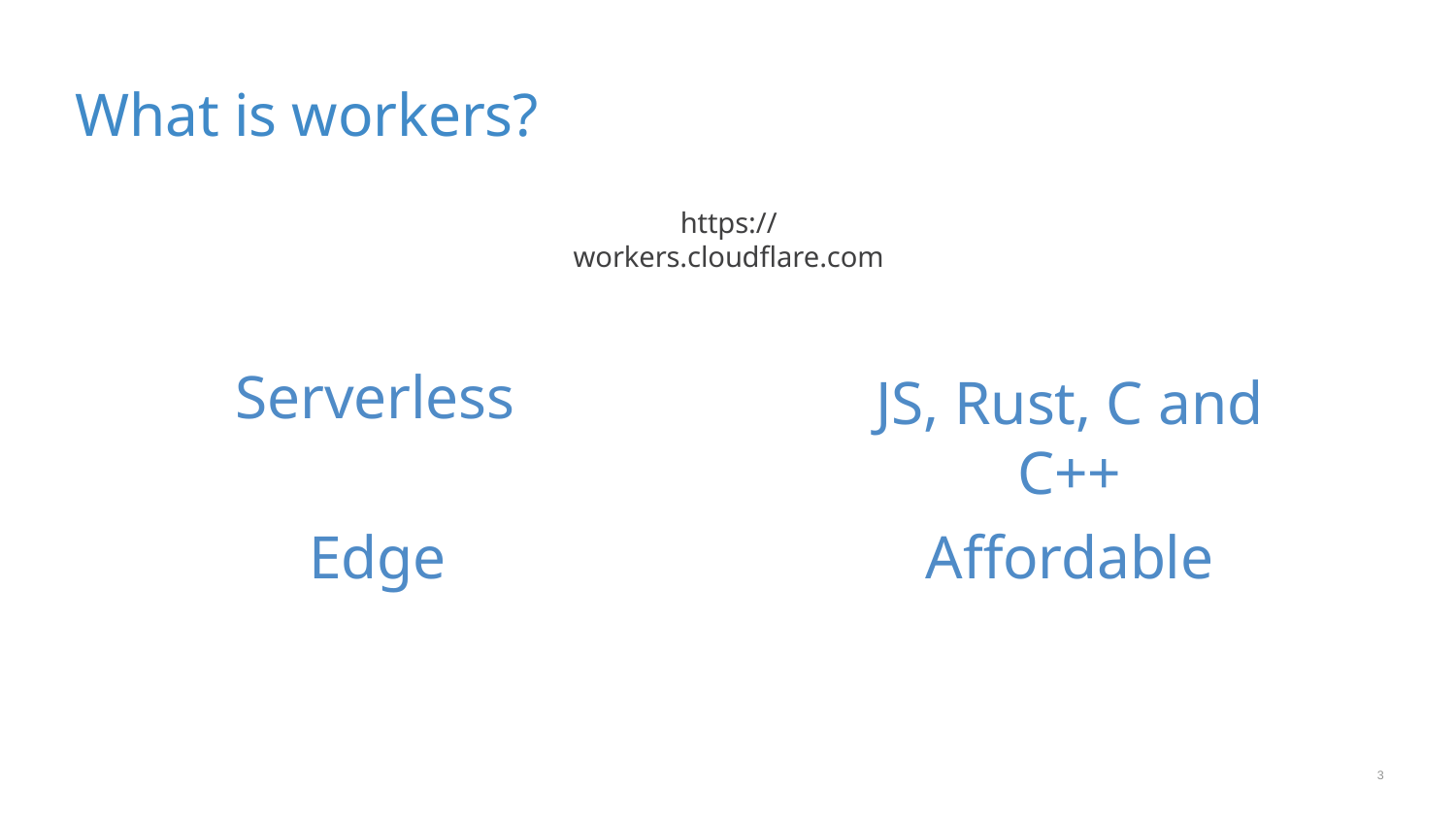

# What is workers?
https://workers.cloudflare.com
Serverless
JS, Rust, C and C++
Edge
Affordable
3